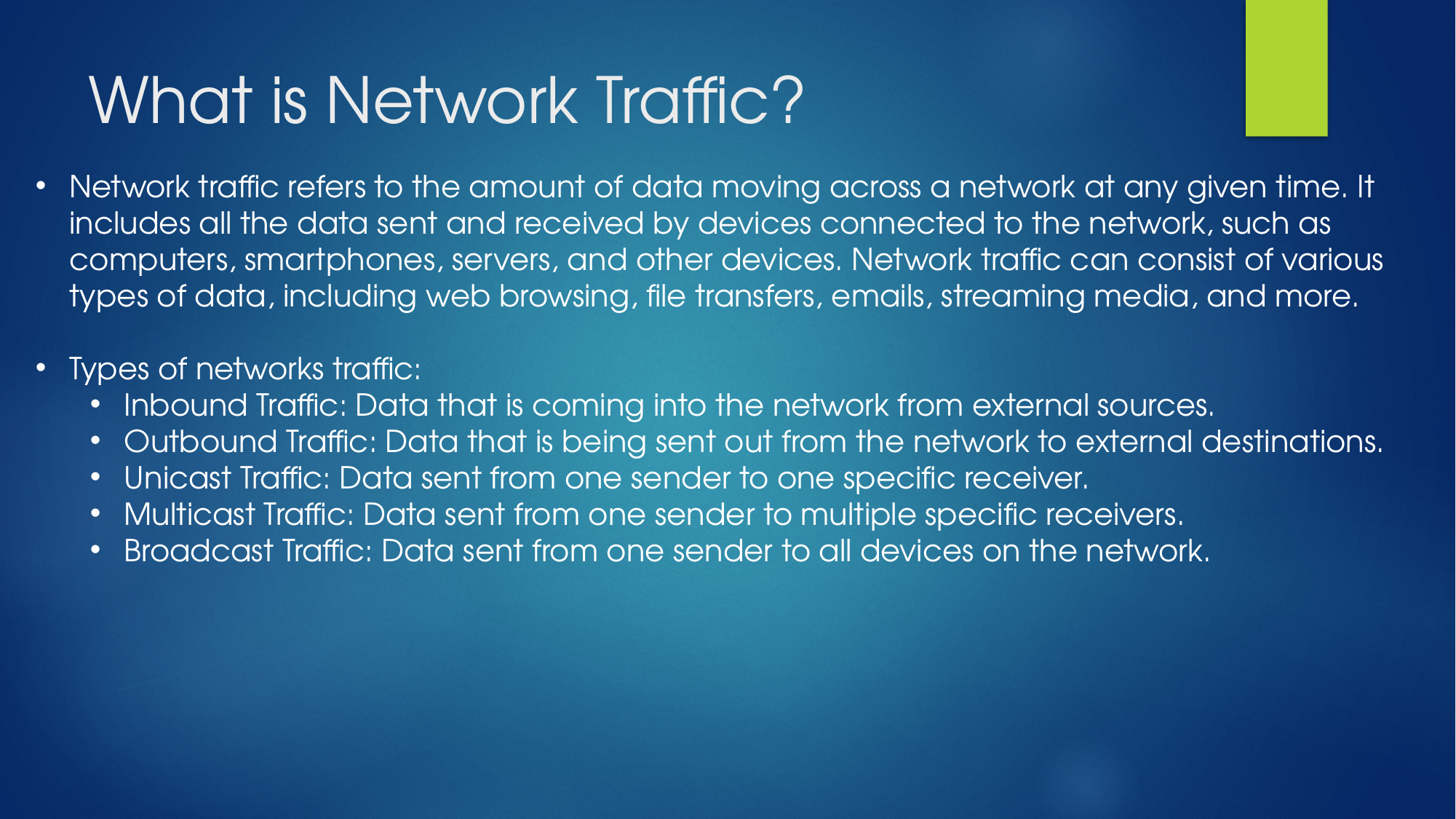

# What is Network Traffic?
Network traffic refers to the amount of data moving across a network at any given time. It includes all the data sent and received by devices connected to the network, such as computers, smartphones, servers, and other devices. Network traffic can consist of various types of data, including web browsing, file transfers, emails, streaming media, and more.

Types of networks traffic:
Inbound Traffic: Data that is coming into the network from external sources.
Outbound Traffic: Data that is being sent out from the network to external destinations.
Unicast Traffic: Data sent from one sender to one specific receiver.
Multicast Traffic: Data sent from one sender to multiple specific receivers.
Broadcast Traffic: Data sent from one sender to all devices on the network.